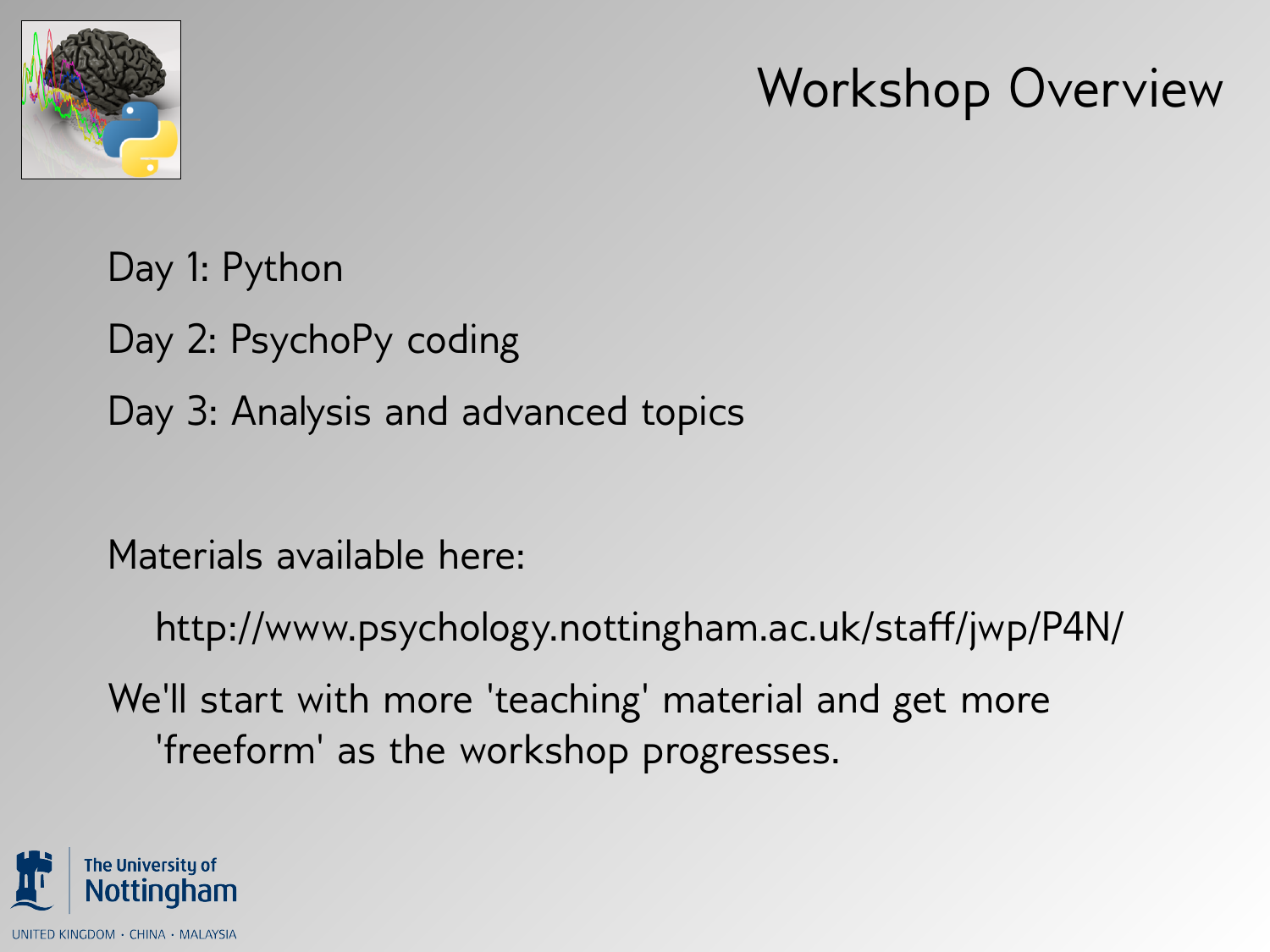

# Workshop Overview
Day 1: Python
Day 2: PsychoPy coding
Day 3: Analysis and advanced topics

Materials available here:
	http://www.psychology.nottingham.ac.uk/staff/jwp/P4N/
We'll start with more 'teaching' material and get more 'freeform' as the workshop progresses.